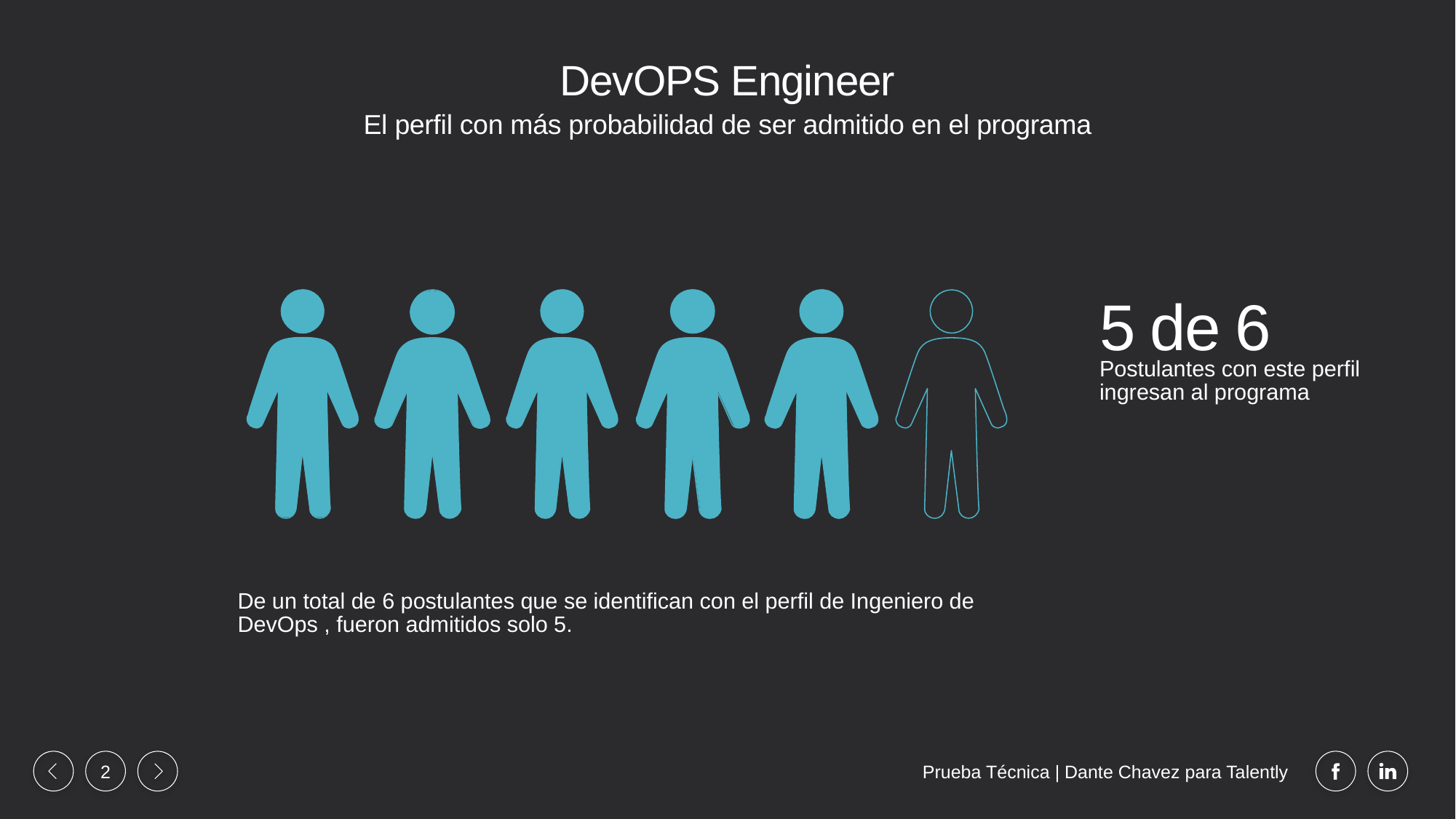

# DevOPS Engineer
El perfil con más probabilidad de ser admitido en el programa

5 de 6
Postulantes con este perfil ingresan al programa
De un total de 6 postulantes que se identifican con el perfil de Ingeniero de DevOps , fueron admitidos solo 5.